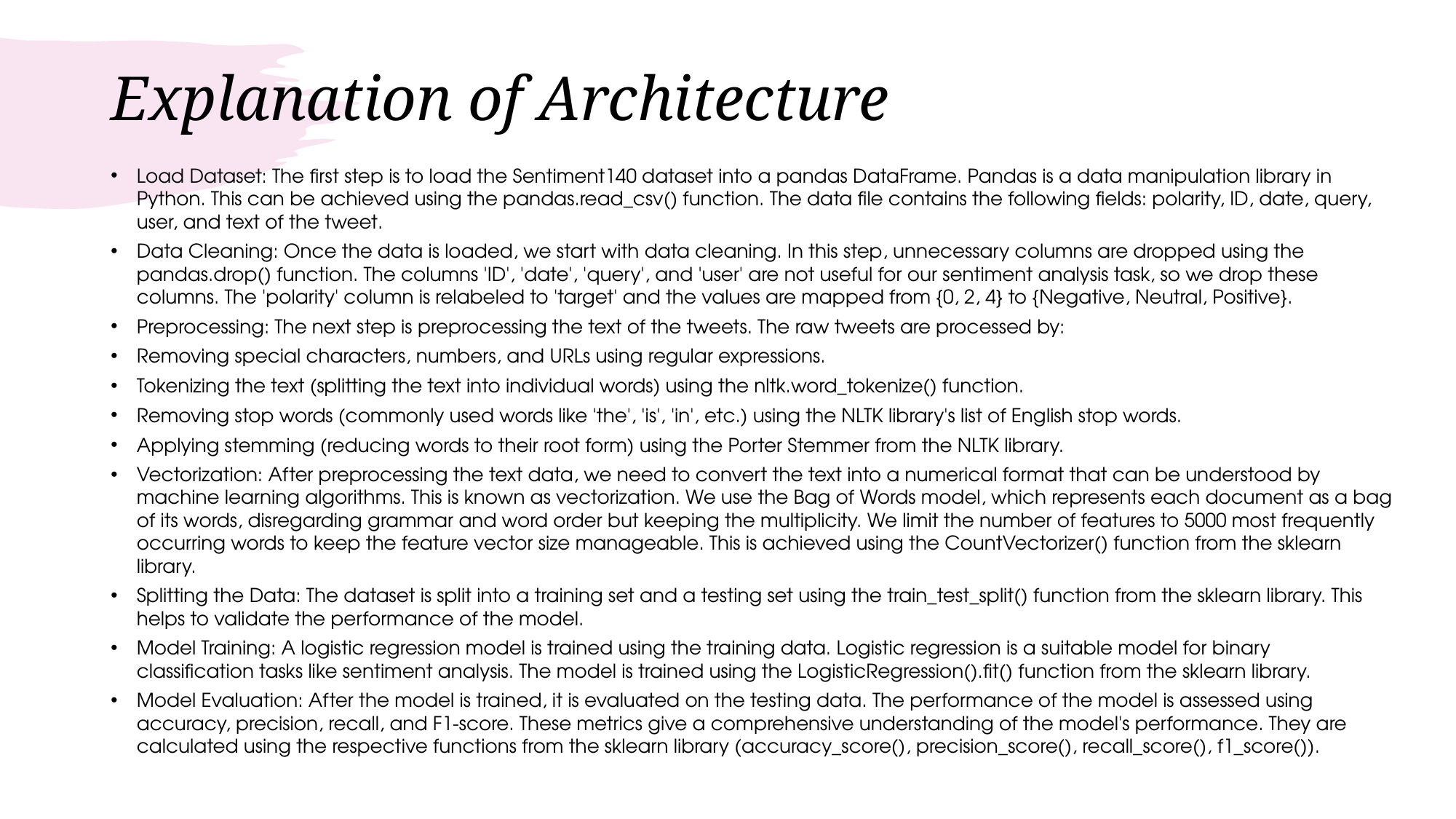

# Explanation of Architecture
Load Dataset: The first step is to load the Sentiment140 dataset into a pandas DataFrame. Pandas is a data manipulation library in Python. This can be achieved using the pandas.read_csv() function. The data file contains the following fields: polarity, ID, date, query, user, and text of the tweet.
Data Cleaning: Once the data is loaded, we start with data cleaning. In this step, unnecessary columns are dropped using the pandas.drop() function. The columns 'ID', 'date', 'query', and 'user' are not useful for our sentiment analysis task, so we drop these columns. The 'polarity' column is relabeled to 'target' and the values are mapped from {0, 2, 4} to {Negative, Neutral, Positive}.
Preprocessing: The next step is preprocessing the text of the tweets. The raw tweets are processed by:
Removing special characters, numbers, and URLs using regular expressions.
Tokenizing the text (splitting the text into individual words) using the nltk.word_tokenize() function.
Removing stop words (commonly used words like 'the', 'is', 'in', etc.) using the NLTK library's list of English stop words.
Applying stemming (reducing words to their root form) using the Porter Stemmer from the NLTK library.
Vectorization: After preprocessing the text data, we need to convert the text into a numerical format that can be understood by machine learning algorithms. This is known as vectorization. We use the Bag of Words model, which represents each document as a bag of its words, disregarding grammar and word order but keeping the multiplicity. We limit the number of features to 5000 most frequently occurring words to keep the feature vector size manageable. This is achieved using the CountVectorizer() function from the sklearn library.
Splitting the Data: The dataset is split into a training set and a testing set using the train_test_split() function from the sklearn library. This helps to validate the performance of the model.
Model Training: A logistic regression model is trained using the training data. Logistic regression is a suitable model for binary classification tasks like sentiment analysis. The model is trained using the LogisticRegression().fit() function from the sklearn library.
Model Evaluation: After the model is trained, it is evaluated on the testing data. The performance of the model is assessed using accuracy, precision, recall, and F1-score. These metrics give a comprehensive understanding of the model's performance. They are calculated using the respective functions from the sklearn library (accuracy_score(), precision_score(), recall_score(), f1_score()).